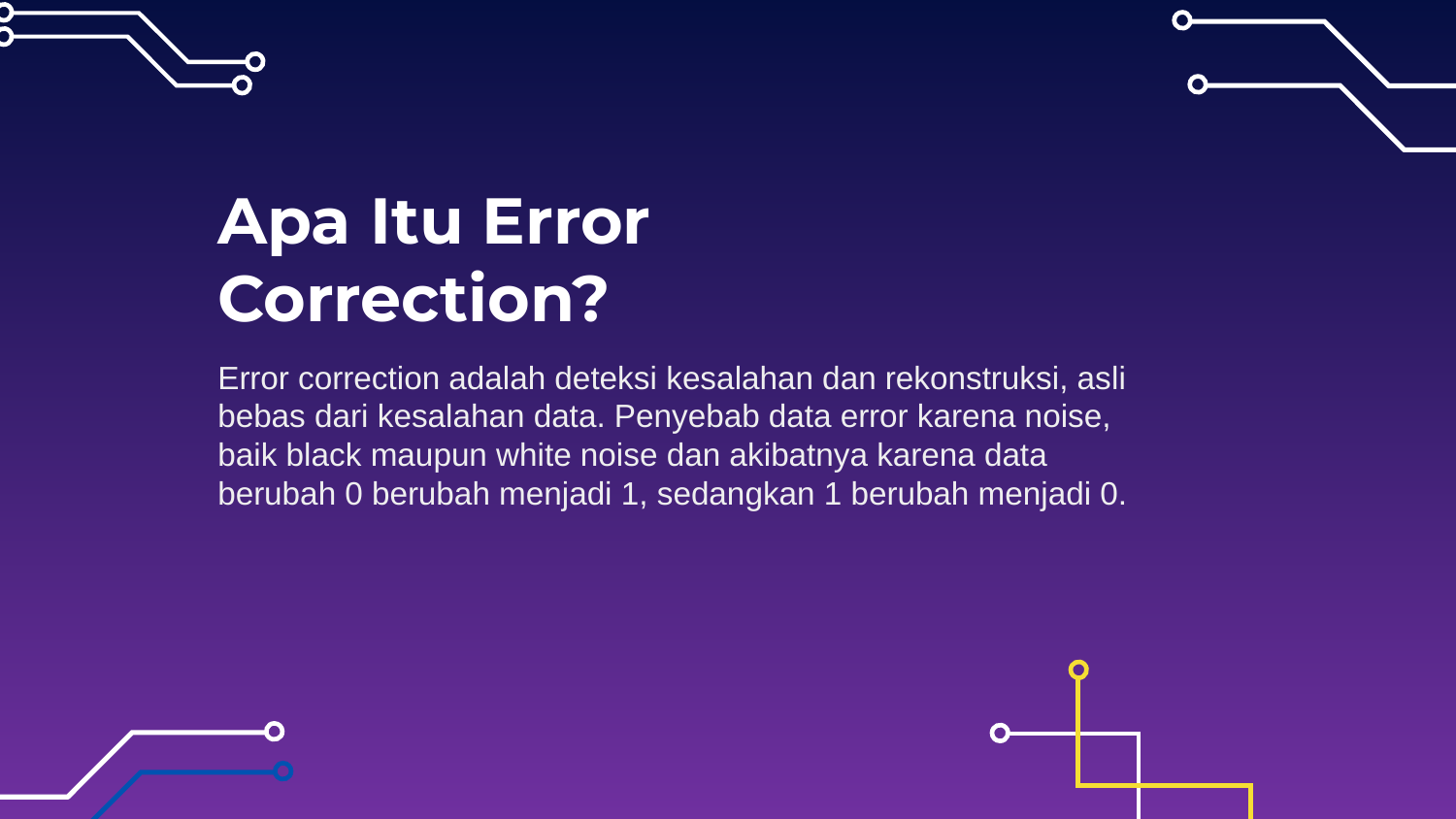

# Apa Itu Error Correction?
Error correction adalah deteksi kesalahan dan rekonstruksi, asli bebas dari kesalahan data. Penyebab data error karena noise, baik black maupun white noise dan akibatnya karena data berubah 0 berubah menjadi 1, sedangkan 1 berubah menjadi 0.